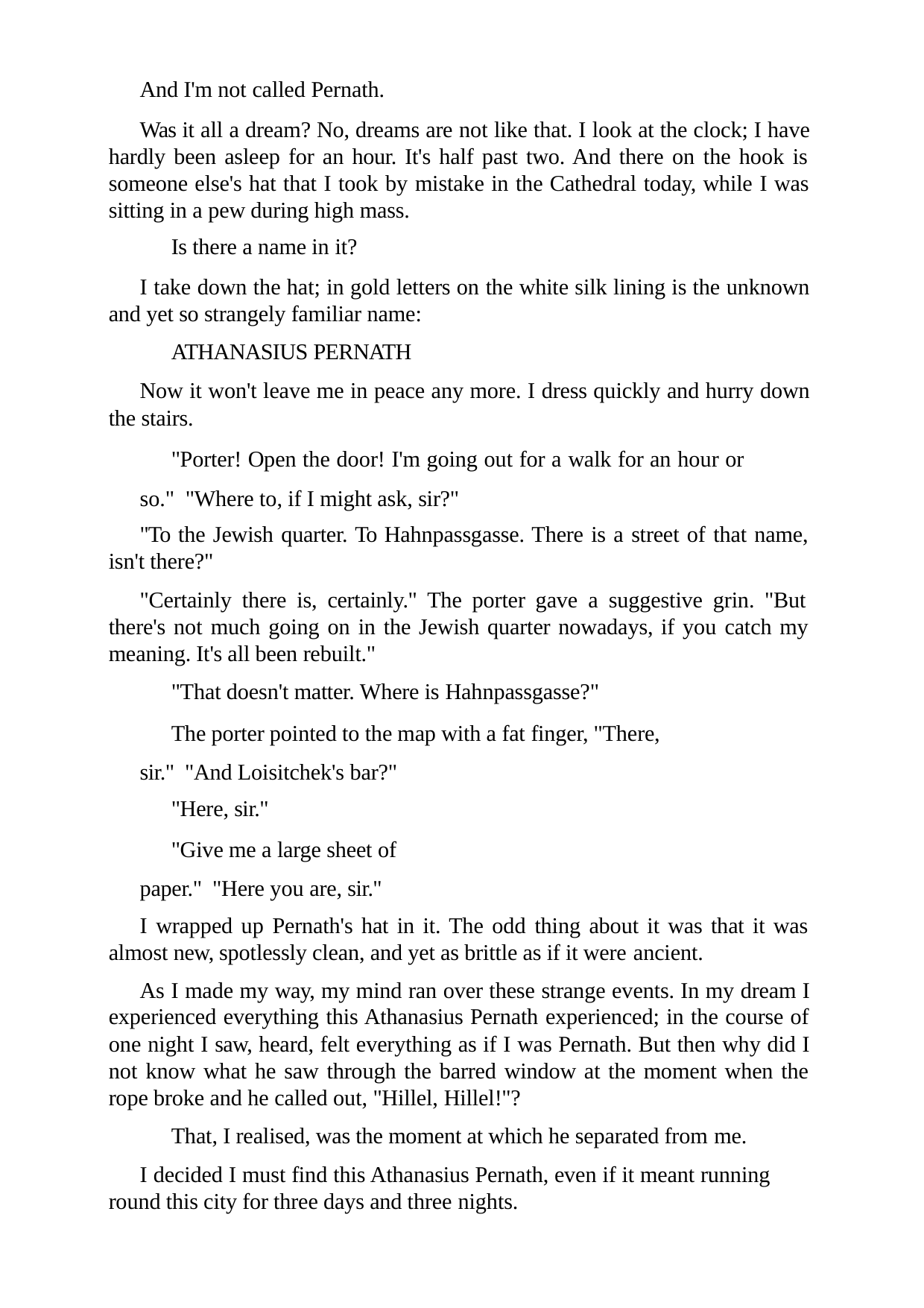

And I'm not called Pernath.
Was it all a dream? No, dreams are not like that. I look at the clock; I have  hardly been asleep for an hour. It's half past two. And there on the hook is  someone else's hat that I took by mistake in the Cathedral today, while I was  sitting in a pew during high mass.
Is there a name in it?
I take down the hat; in gold letters on the white silk lining is the unknown  and yet so strangely familiar name:
ATHANASIUS PERNATH
Now it won't leave me in peace any more. I dress quickly and hurry down  the stairs.
"Porter! Open the door! I'm going out for a walk for an hour or so."  "Where to, if I might ask, sir?"
"To the Jewish quarter. To Hahnpassgasse. There is a street of that name,  isn't there?"
"Certainly there is, certainly." The porter gave a suggestive grin. "But  there's not much going on in the Jewish quarter nowadays, if you catch my  meaning. It's all been rebuilt."
"That doesn't matter. Where is Hahnpassgasse?"
The porter pointed to the map with a fat finger, "There, sir."  "And Loisitchek's bar?"
"Here, sir."
"Give me a large sheet of paper."  "Here you are, sir."
I wrapped up Pernath's hat in it. The odd thing about it was that it was  almost new, spotlessly clean, and yet as brittle as if it were ancient.
As I made my way, my mind ran over these strange events. In my dream I  experienced everything this Athanasius Pernath experienced; in the course of  one night I saw, heard, felt everything as if I was Pernath. But then why did I  not know what he saw through the barred window at the moment when the  rope broke and he called out, "Hillel, Hillel!"?
That, I realised, was the moment at which he separated from me.
I decided I must find this Athanasius Pernath, even if it meant running  round this city for three days and three nights.